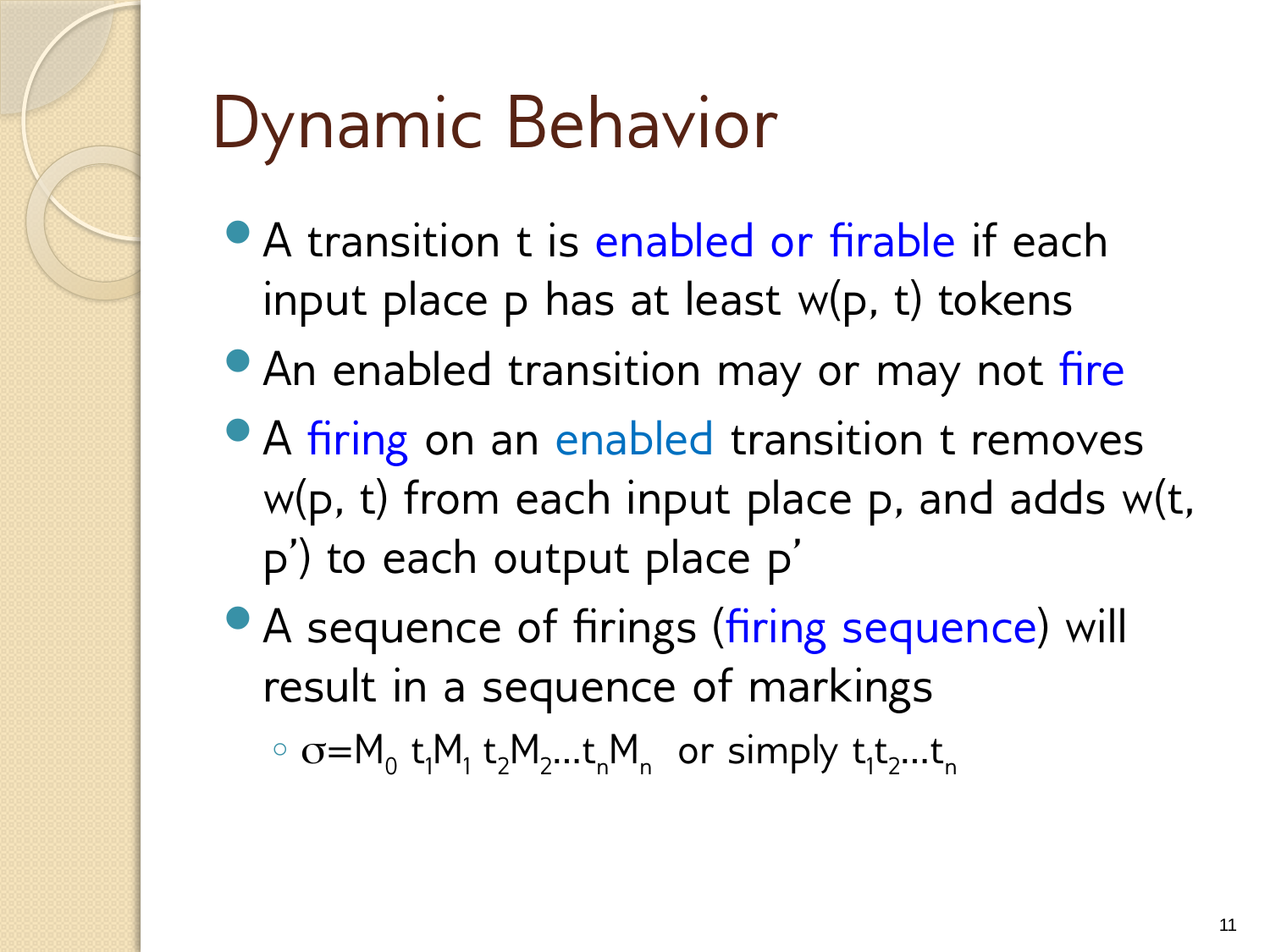

# Dynamic Behavior
A transition t is enabled or firable if each input place p has at least w(p, t) tokens
An enabled transition may or may not fire
A firing on an enabled transition t removes w(p, t) from each input place p, and adds w(t, p’) to each output place p’
A sequence of firings (firing sequence) will result in a sequence of markings
σ=M0 t1M1 t2M2…tnMn  or simply t1t2…tn

11